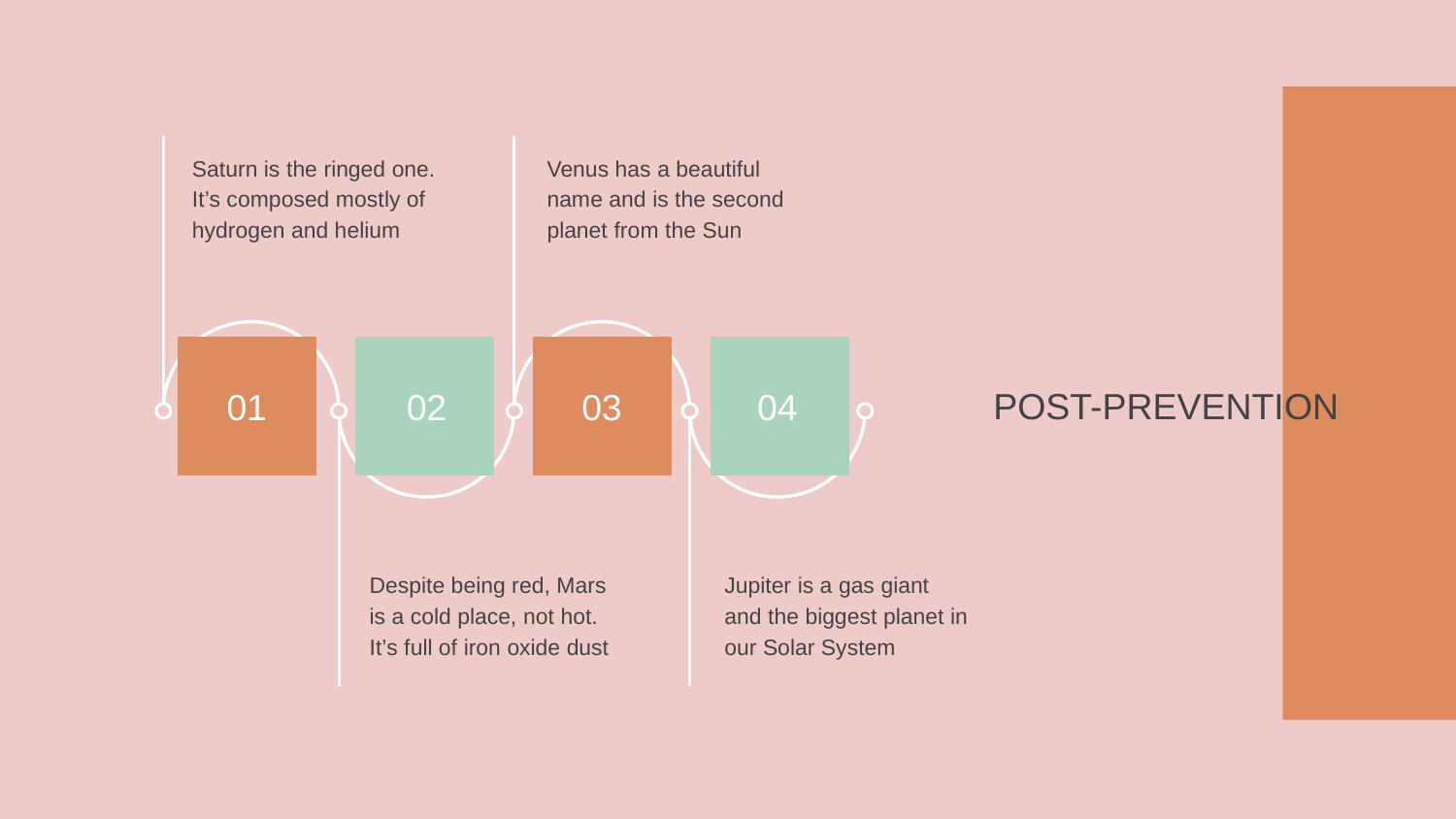

Saturn is the ringed one. It’s composed mostly of hydrogen and helium
Venus has a beautiful name and is the second planet from the Sun

# POST-PREVENTION
01
02
03
04

Despite being red, Mars is a cold place, not hot. It’s full of iron oxide dust
Jupiter is a gas giant and the biggest planet in our Solar System